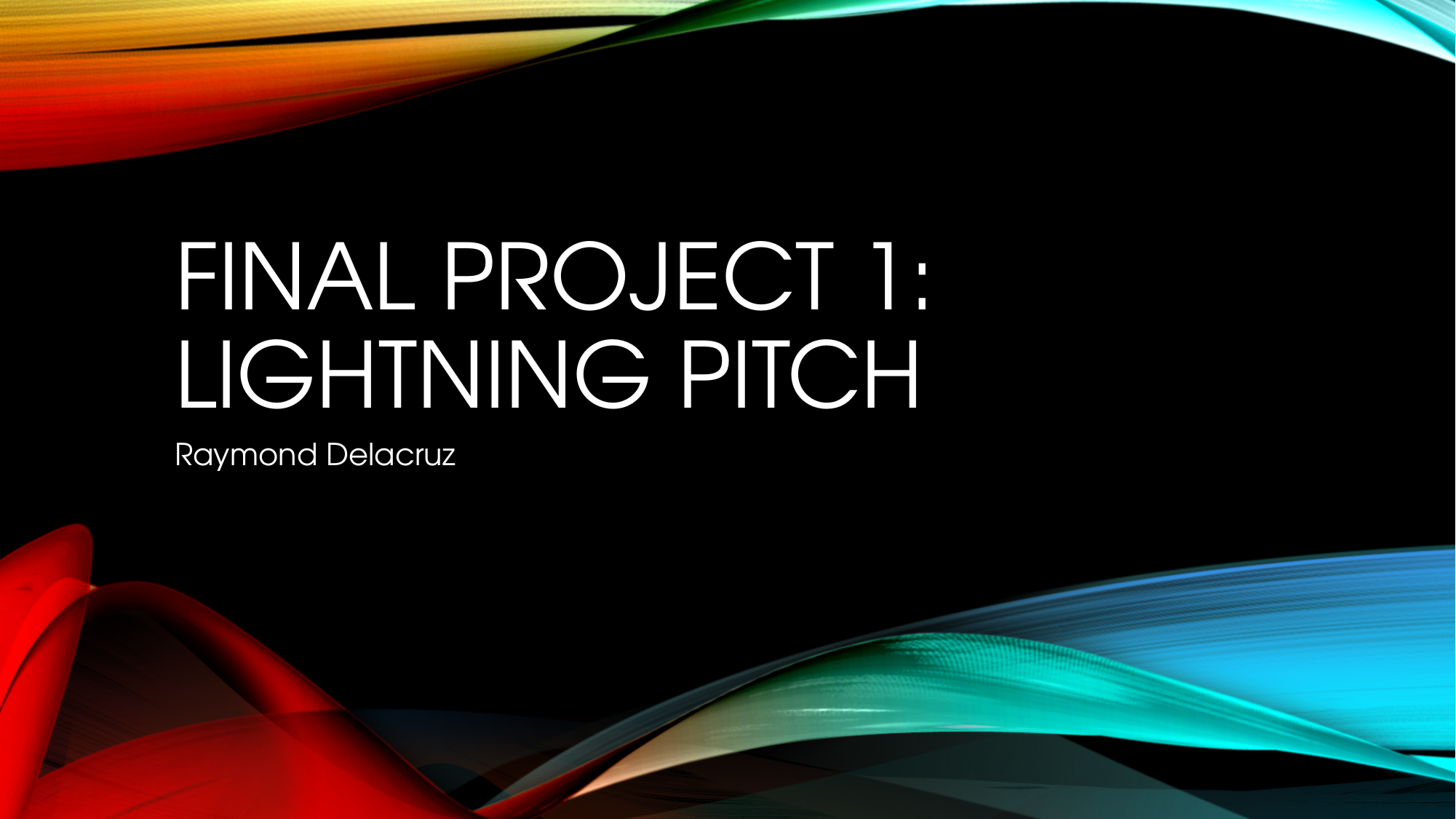

# Final Project 1: Lightning Pitch
Raymond Delacruz